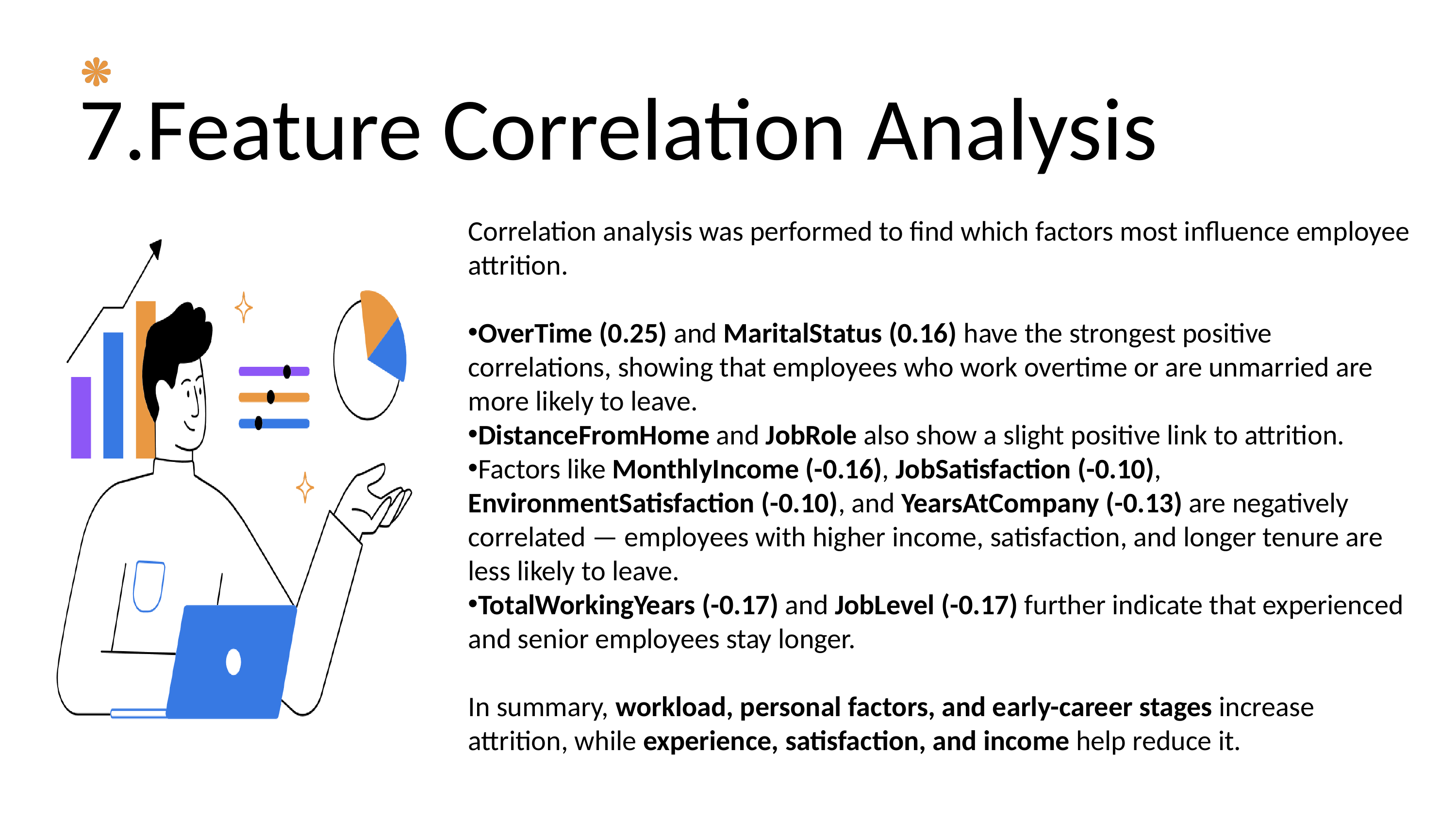

7.Feature Correlation Analysis
Correlation analysis was performed to find which factors most influence employee attrition.

OverTime (0.25) and MaritalStatus (0.16) have the strongest positive correlations, showing that employees who work overtime or are unmarried are more likely to leave.
DistanceFromHome and JobRole also show a slight positive link to attrition.
Factors like MonthlyIncome (-0.16), JobSatisfaction (-0.10), EnvironmentSatisfaction (-0.10), and YearsAtCompany (-0.13) are negatively correlated — employees with higher income, satisfaction, and longer tenure are less likely to leave.
TotalWorkingYears (-0.17) and JobLevel (-0.17) further indicate that experienced and senior employees stay longer.

In summary, workload, personal factors, and early-career stages increase attrition, while experience, satisfaction, and income help reduce it.